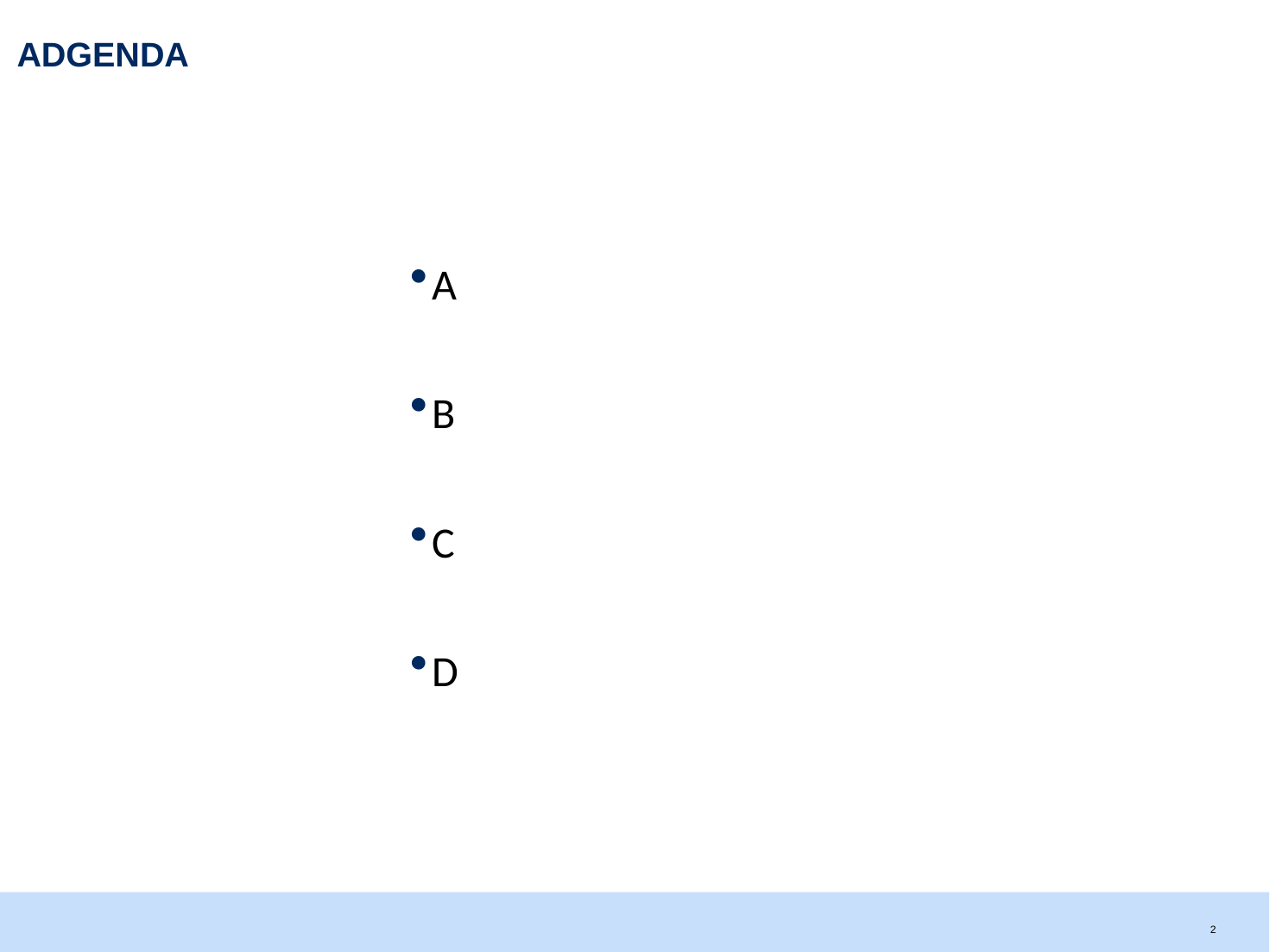

# ADGENDA
A

B

C

D
2